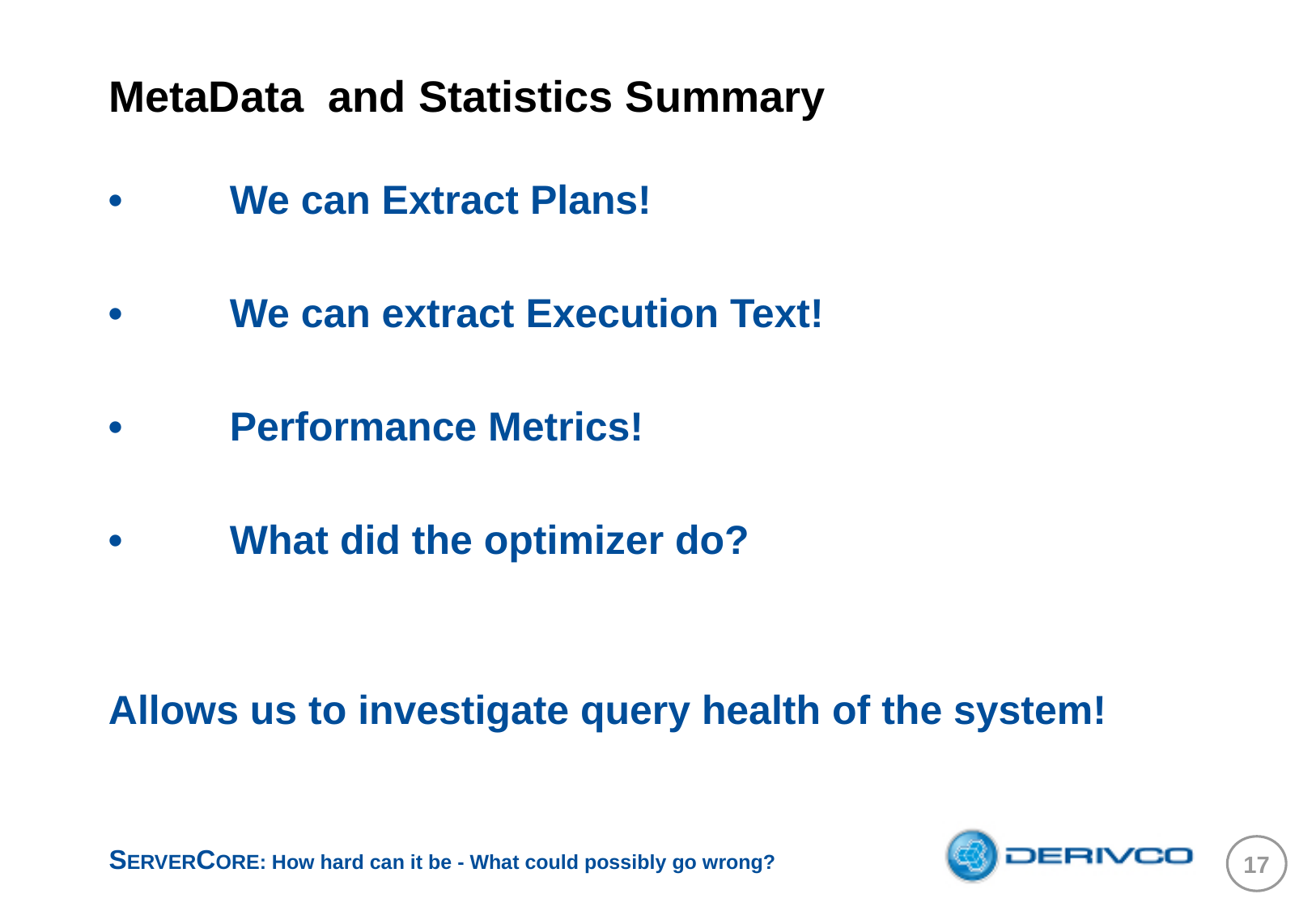

# MetaData  and Statistics Summary
•	We can Extract Plans!

•	We can extract Execution Text!

•	Performance Metrics!

•	What did the optimizer do?

Allows us to investigate query health of the system!